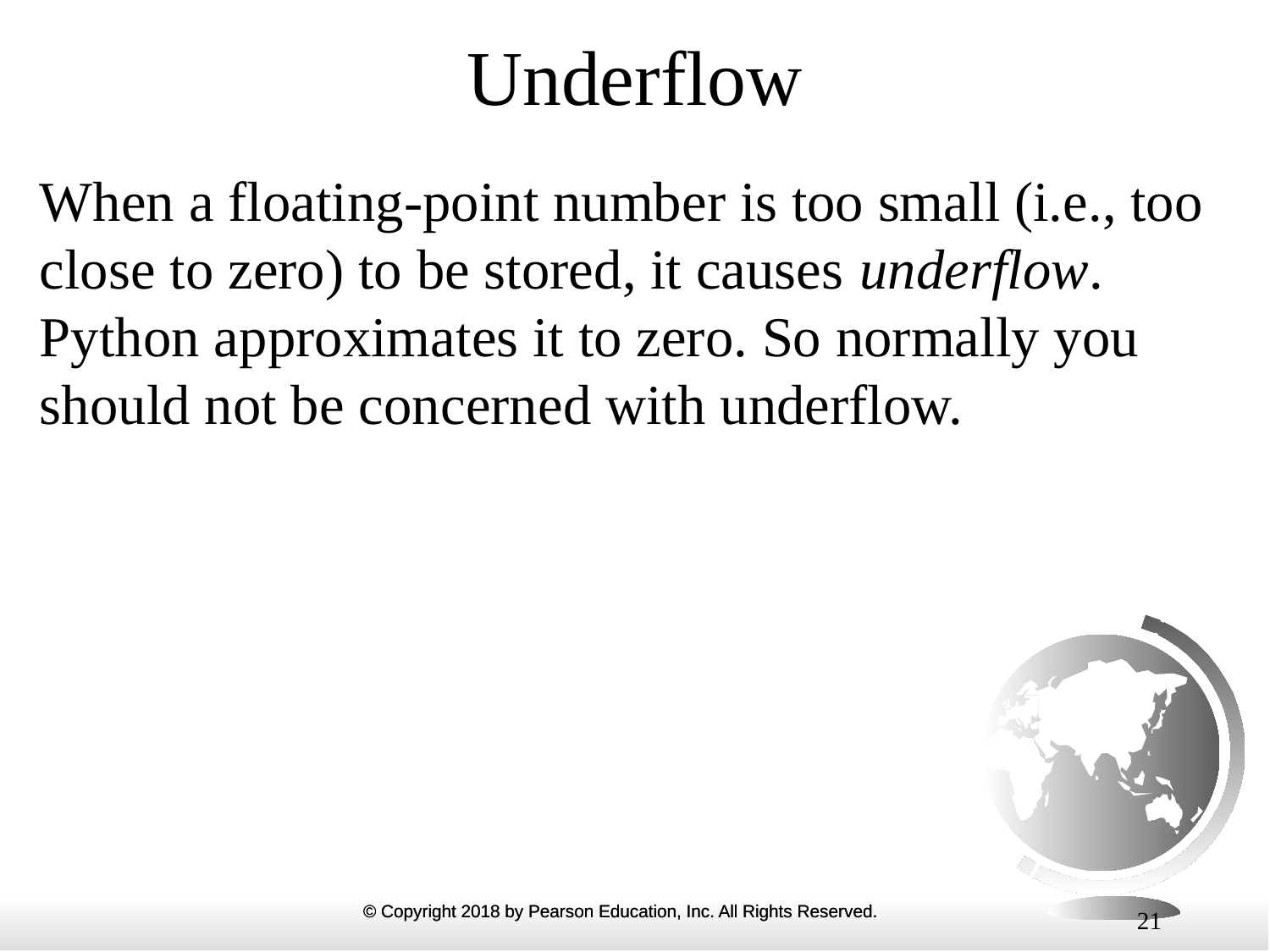

# Underflow
When a floating-point number is too small (i.e., too close to zero) to be stored, it causes underflow. Python approximates it to zero. So normally you should not be concerned with underflow.
21